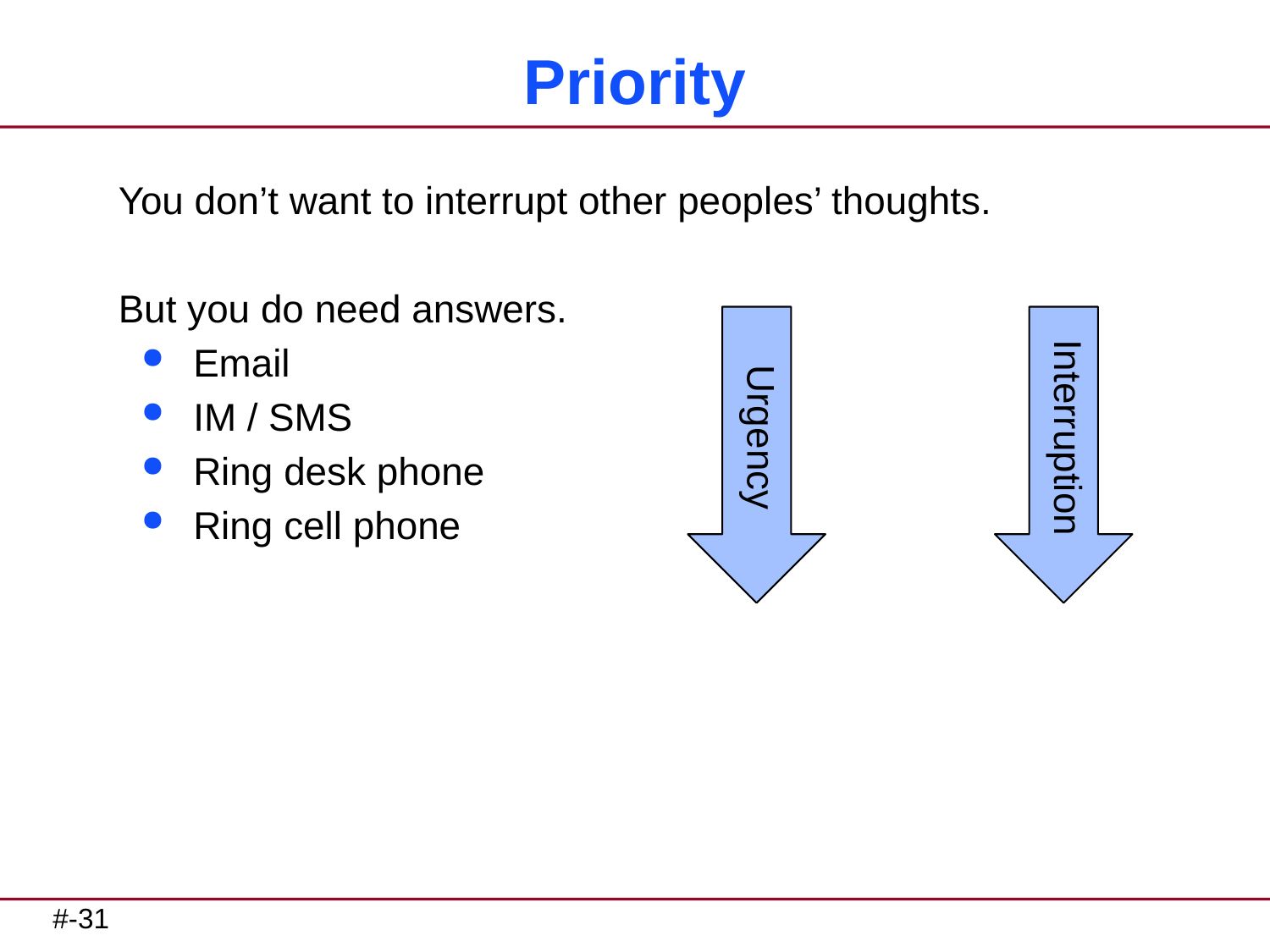

# Priority
You don’t want to interrupt other peoples’ thoughts.

But you do need answers.
Email
IM / SMS
Ring desk phone
Ring cell phone

Urgency
Interruption